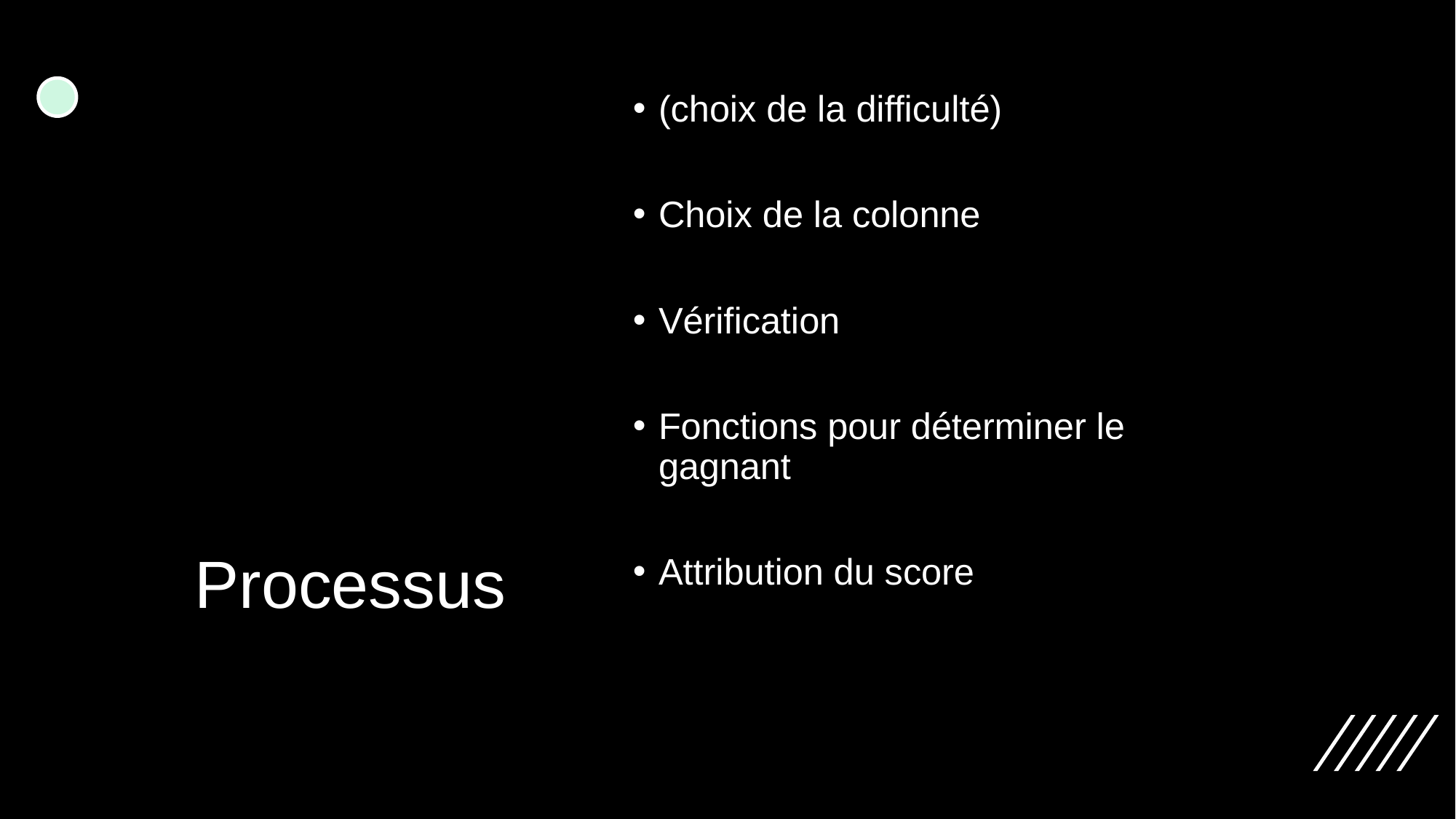

(choix de la difficulté)

Choix de la colonne

Vérification

Fonctions pour déterminer le gagnant

Attribution du score
# Processus